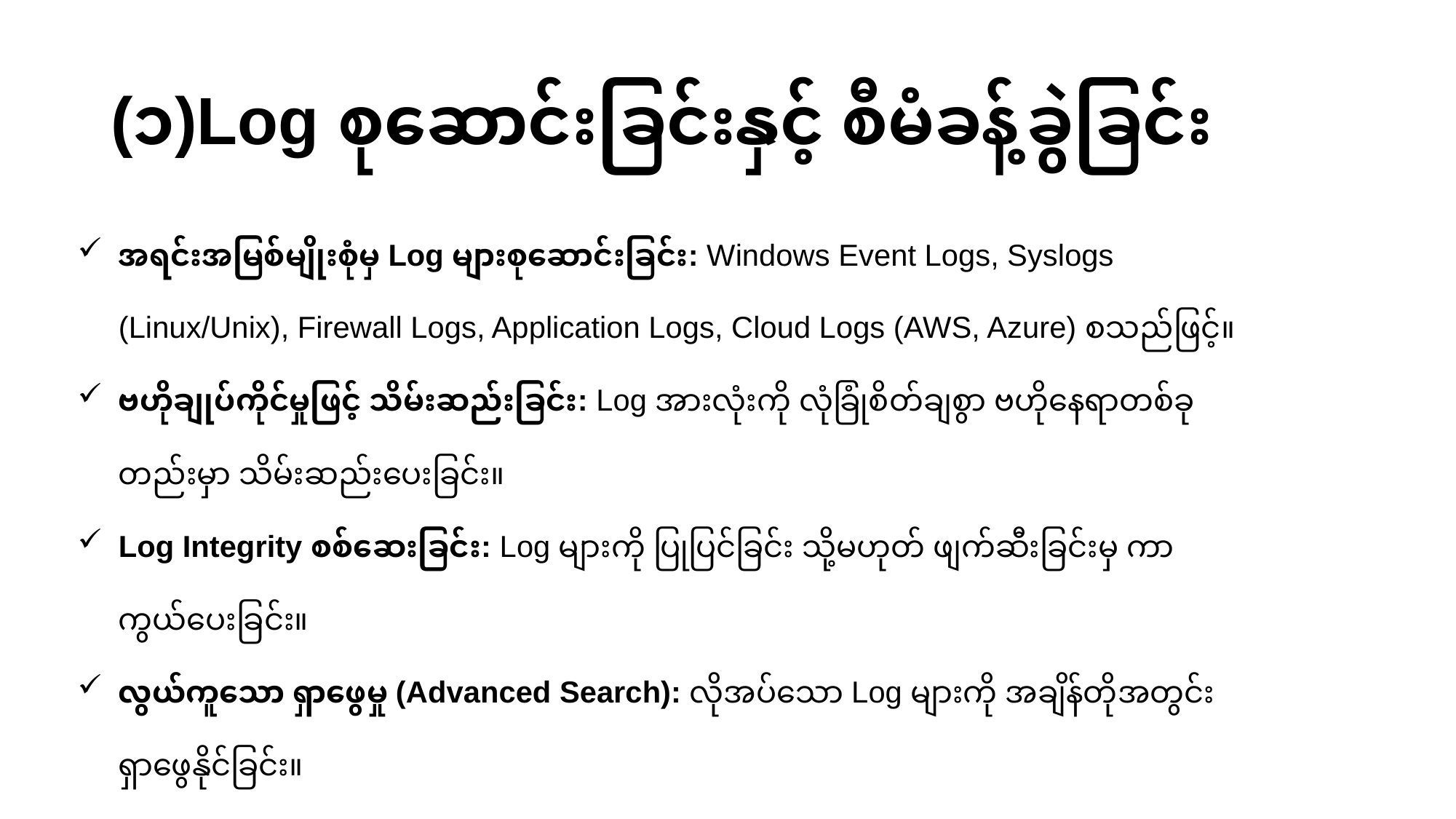

# (၁)Log စုဆောင်းခြင်းနှင့် စီမံခန့်ခွဲခြင်း
အရင်းအမြစ်မျိုးစုံမှ Log များစုဆောင်းခြင်း: Windows Event Logs, Syslogs (Linux/Unix), Firewall Logs, Application Logs, Cloud Logs (AWS, Azure) စသည်ဖြင့်။
ဗဟိုချုပ်ကိုင်မှုဖြင့် သိမ်းဆည်းခြင်း: Log အားလုံးကို လုံခြုံစိတ်ချစွာ ဗဟိုနေရာတစ်ခုတည်းမှာ သိမ်းဆည်းပေးခြင်း။
Log Integrity စစ်ဆေးခြင်း: Log များကို ပြုပြင်ခြင်း သို့မဟုတ် ဖျက်ဆီးခြင်းမှ ကာကွယ်ပေးခြင်း။
လွယ်ကူသော ရှာဖွေမှု (Advanced Search): လိုအပ်သော Log များကို အချိန်တိုအတွင်း ရှာဖွေနိုင်ခြင်း။